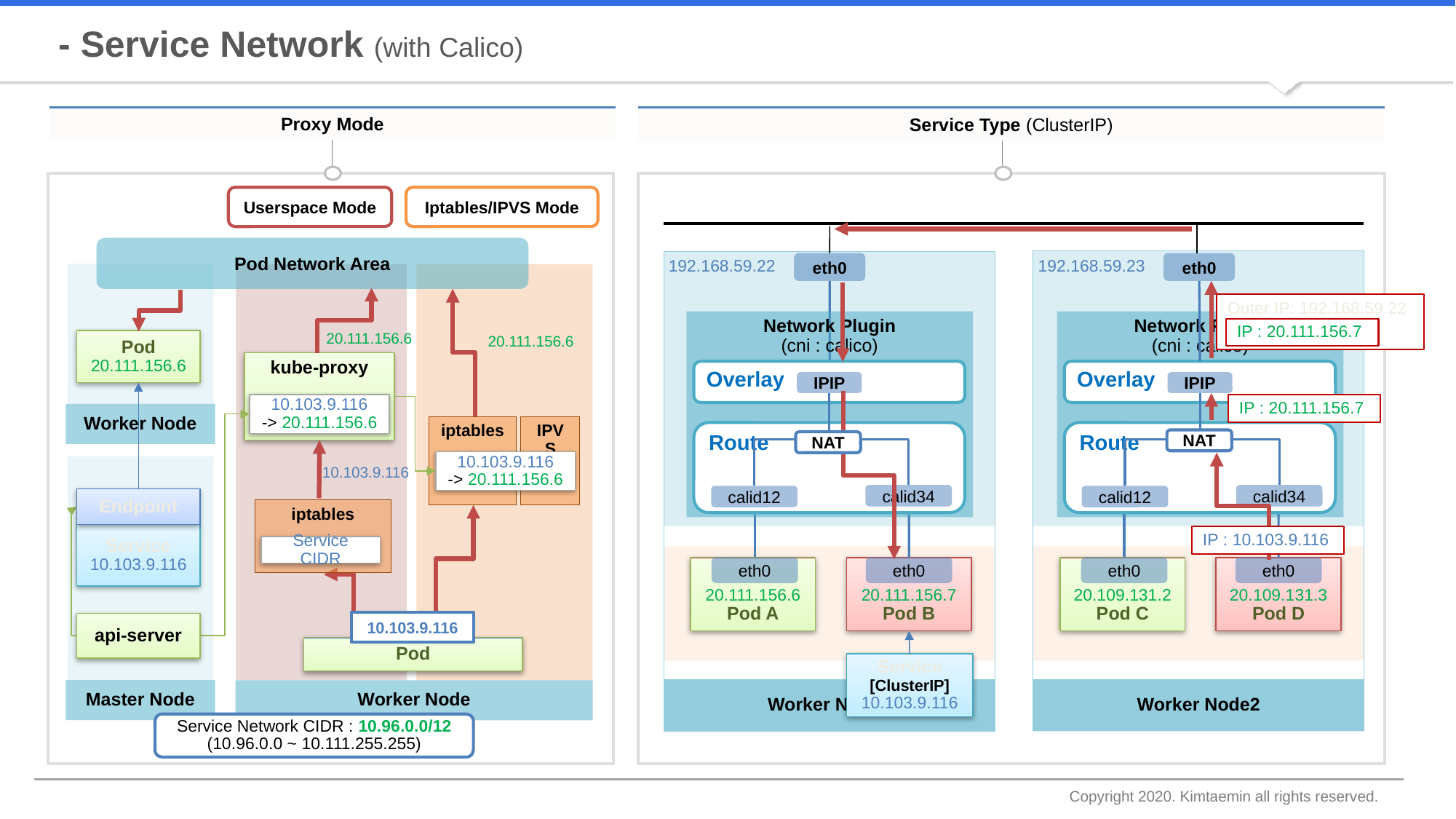

- Service Network (with Calico)
Service Type (ClusterIP)
Proxy Mode

Userspace Mode
Iptables/IPVS Mode

Worker Node

Master Node
Worker Node
192.168.59.22
192.168.59.23

eth0
eth0
Network Plugin
(cni : calico)
Network Plugin
(cni : calico)
Overlay
Overlay
IPIP
IPIP
Route

Route

calid34
calid34
calid12
calid12

eth0
eth0
eth0
eth0

20.111.156.6
Pod A

20.111.156.7
Pod B

20.109.131.2
Pod C

20.109.131.3
Pod D
Worker Node1
Worker Node2
Pod Network Area
20.111.156.6
Outer IP: 192.168.59.22

IP : 20.111.156.7
20.111.156.6
Pod
20.111.156.6
kube-proxy
Endpoint
IP : 20.111.156.7
10.103.9.116
-> 20.111.156.6
iptables
10.103.9.116
-> 20.111.156.6
IPVS
NAT
NAT
iptables

Service CIDR
IP : 10.103.9.116
10.103.9.116
api-server
Service
10.103.9.116
10.103.9.116
Pod
Service
[ClusterIP]
10.103.9.116
Service Network CIDR : 10.96.0.0/12
(10.96.0.0 ~ 10.111.255.255)